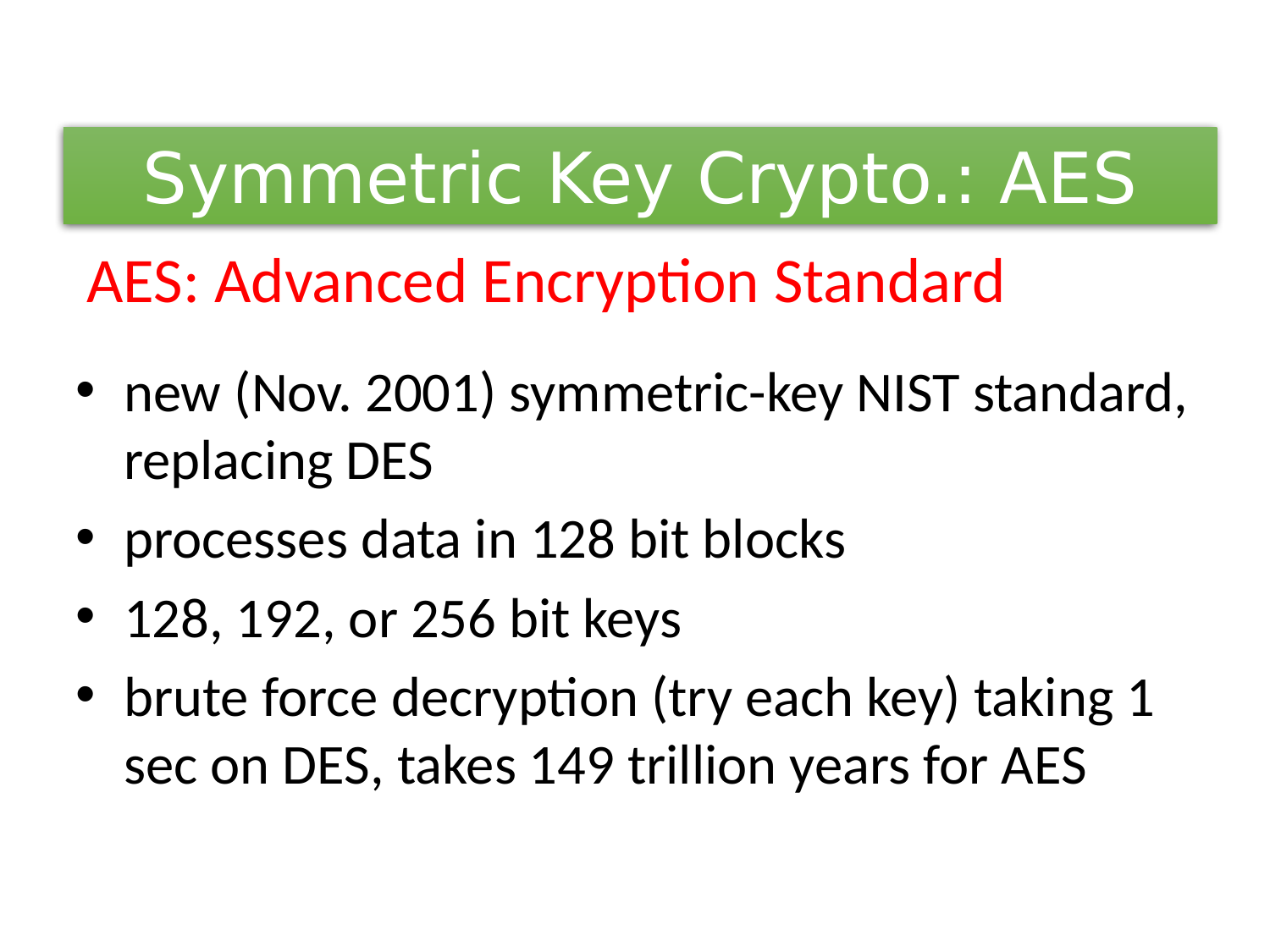

Symmetric Key Crypto.: AES
AES: Advanced Encryption Standard
new (Nov. 2001) symmetric-key NIST standard, replacing DES
processes data in 128 bit blocks
128, 192, or 256 bit keys
brute force decryption (try each key) taking 1 sec on DES, takes 149 trillion years for AES